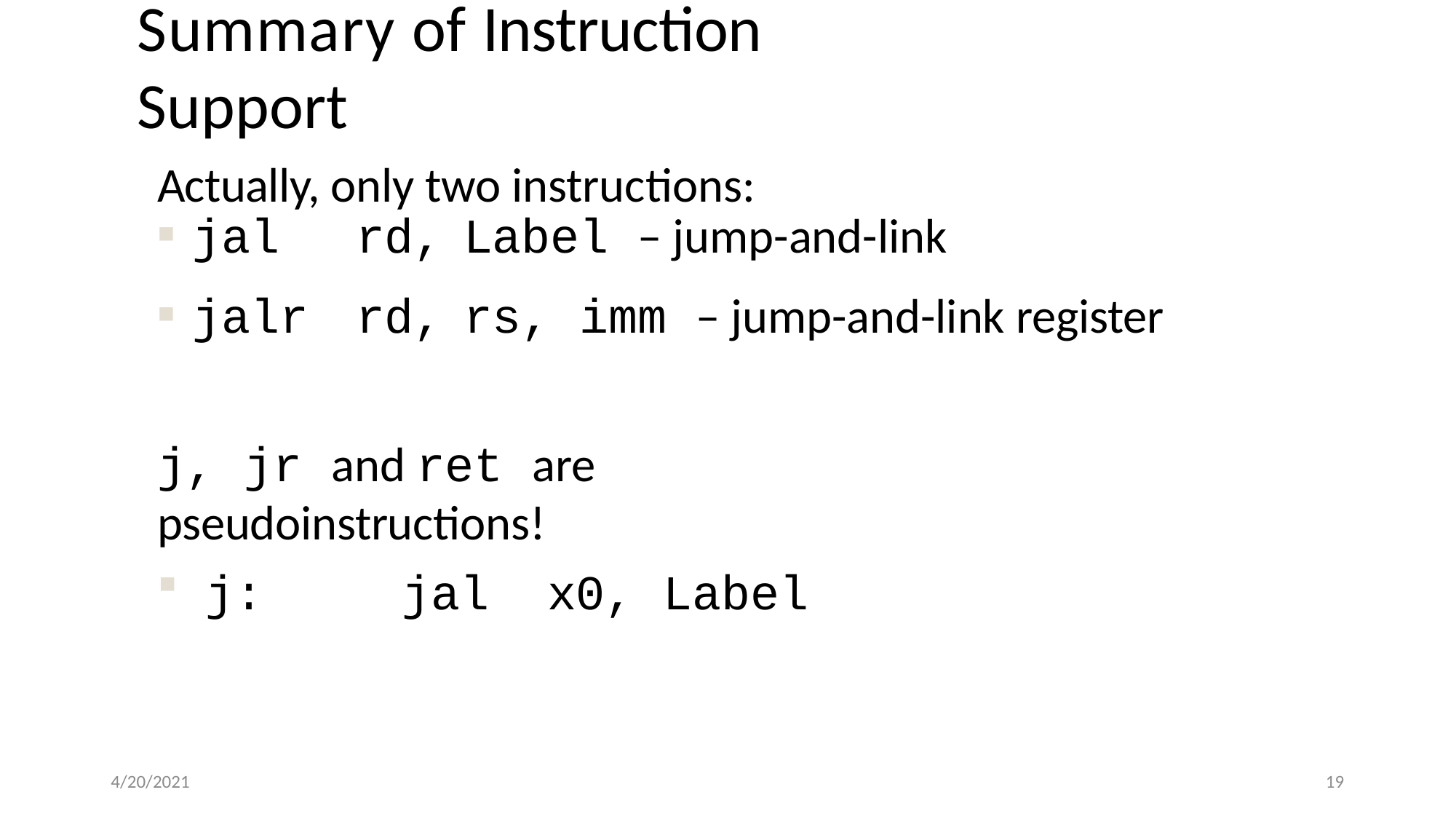

# Summary of Instruction Support
Actually, only two instructions:
| jal | rd, | Label – jump-and-link |
| --- | --- | --- |
| jalr | rd, | rs, imm – jump-and-link register |
j, jr and ret are pseudoinstructions!
j:	jal	x0, Label
4/20/2021
19